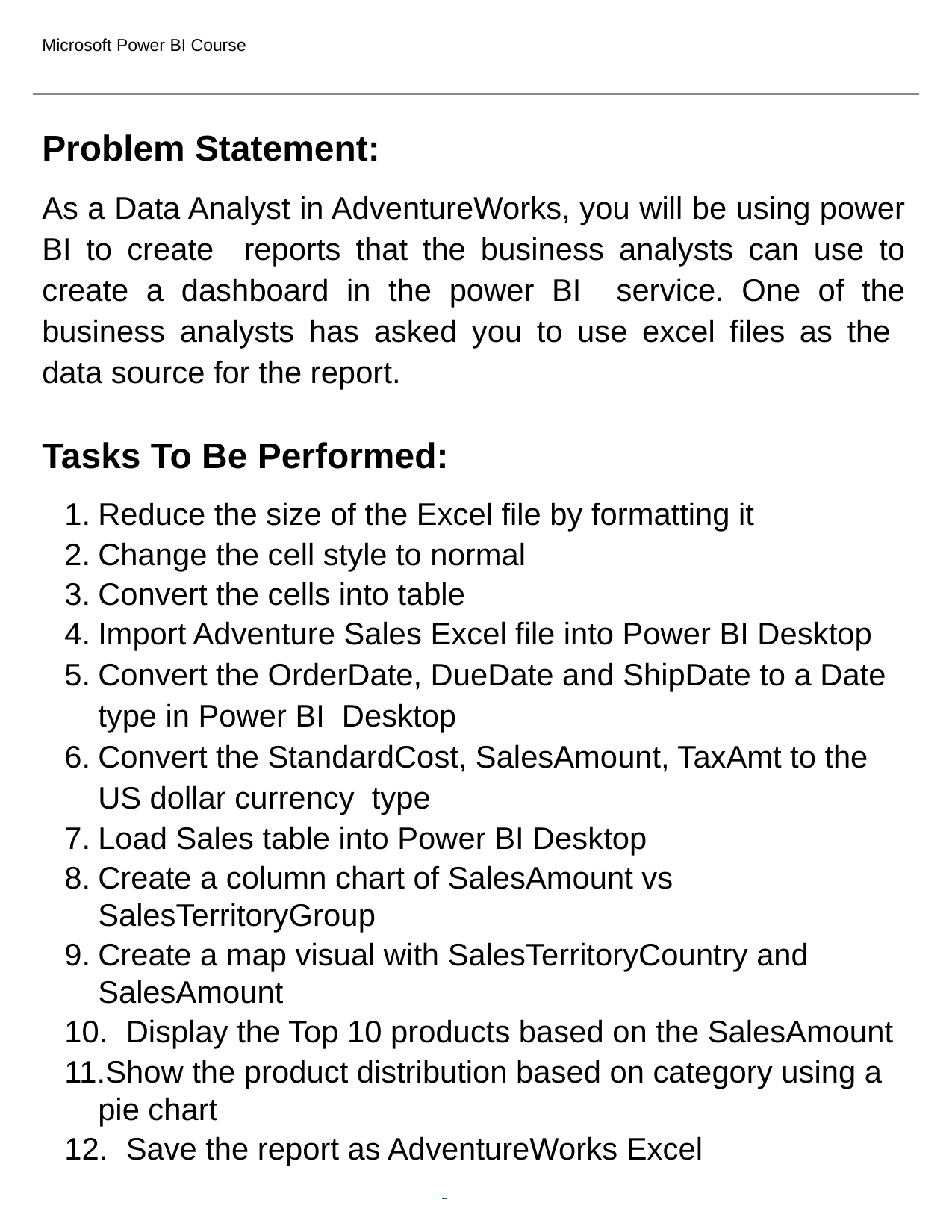

Microsoft Power BI Course

Problem Statement:
As a Data Analyst in AdventureWorks, you will be using power BI to create  reports that the business analysts can use to create a dashboard in the power BI  service. One of the business analysts has asked you to use excel files as the  data source for the report.

Tasks To Be Performed:
Reduce the size of the Excel file by formatting it
Change the cell style to normal
Convert the cells into table
Import Adventure Sales Excel file into Power BI Desktop
Convert the OrderDate, DueDate and ShipDate to a Date type in Power BI  Desktop
Convert the StandardCost, SalesAmount, TaxAmt to the US dollar currency  type
Load Sales table into Power BI Desktop
Create a column chart of SalesAmount vs SalesTerritoryGroup
Create a map visual with SalesTerritoryCountry and SalesAmount
Display the Top 10 products based on the SalesAmount
Show the product distribution based on category using a pie chart
Save the report as AdventureWorks Excel